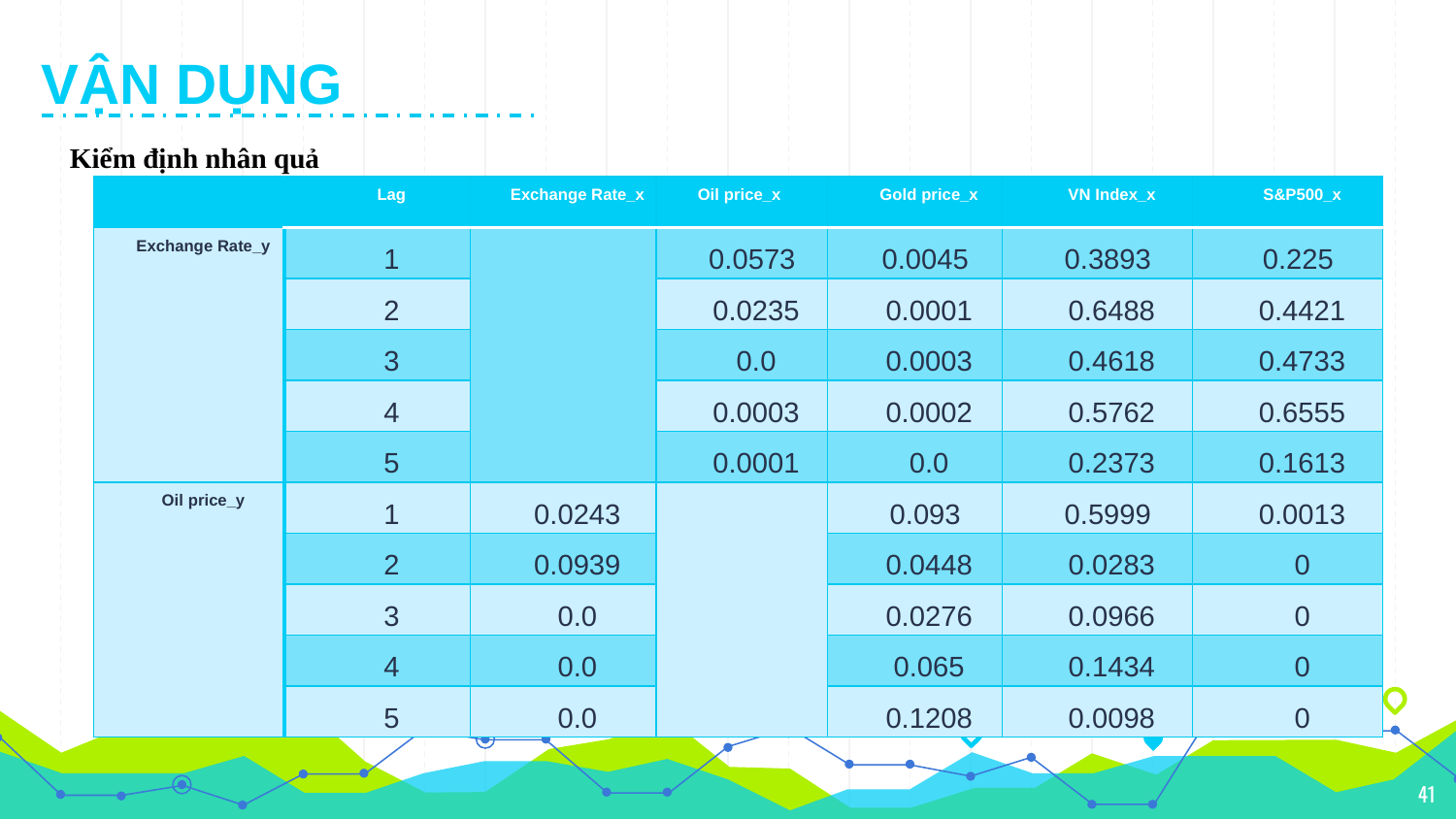

VẬN DỤNG
Kiểm định nhân quả
|  | Lag | Exchange Rate\_x | Oil price\_x | Gold price\_x | VN Index\_x | S&P500\_x |
| --- | --- | --- | --- | --- | --- | --- |
| Exchange Rate\_y | 1 |  | 0.0573 | 0.0045 | 0.3893 | 0.225 |
|  | 2 |  | 0.0235 | 0.0001 | 0.6488 | 0.4421 |
|  | 3 |  | 0.0 | 0.0003 | 0.4618 | 0.4733 |
|  | 4 |  | 0.0003 | 0.0002 | 0.5762 | 0.6555 |
|  | 5 |  | 0.0001 | 0.0 | 0.2373 | 0.1613 |
| Oil price\_y | 1 | 0.0243 |  | 0.093 | 0.5999 | 0.0013 |
|  | 2 | 0.0939 |  | 0.0448 | 0.0283 | 0 |
|  | 3 | 0.0 |  | 0.0276 | 0.0966 | 0 |
|  | 4 | 0.0 |  | 0.065 | 0.1434 | 0 |
|  | 5 | 0.0 |  | 0.1208 | 0.0098 | 0 |
41